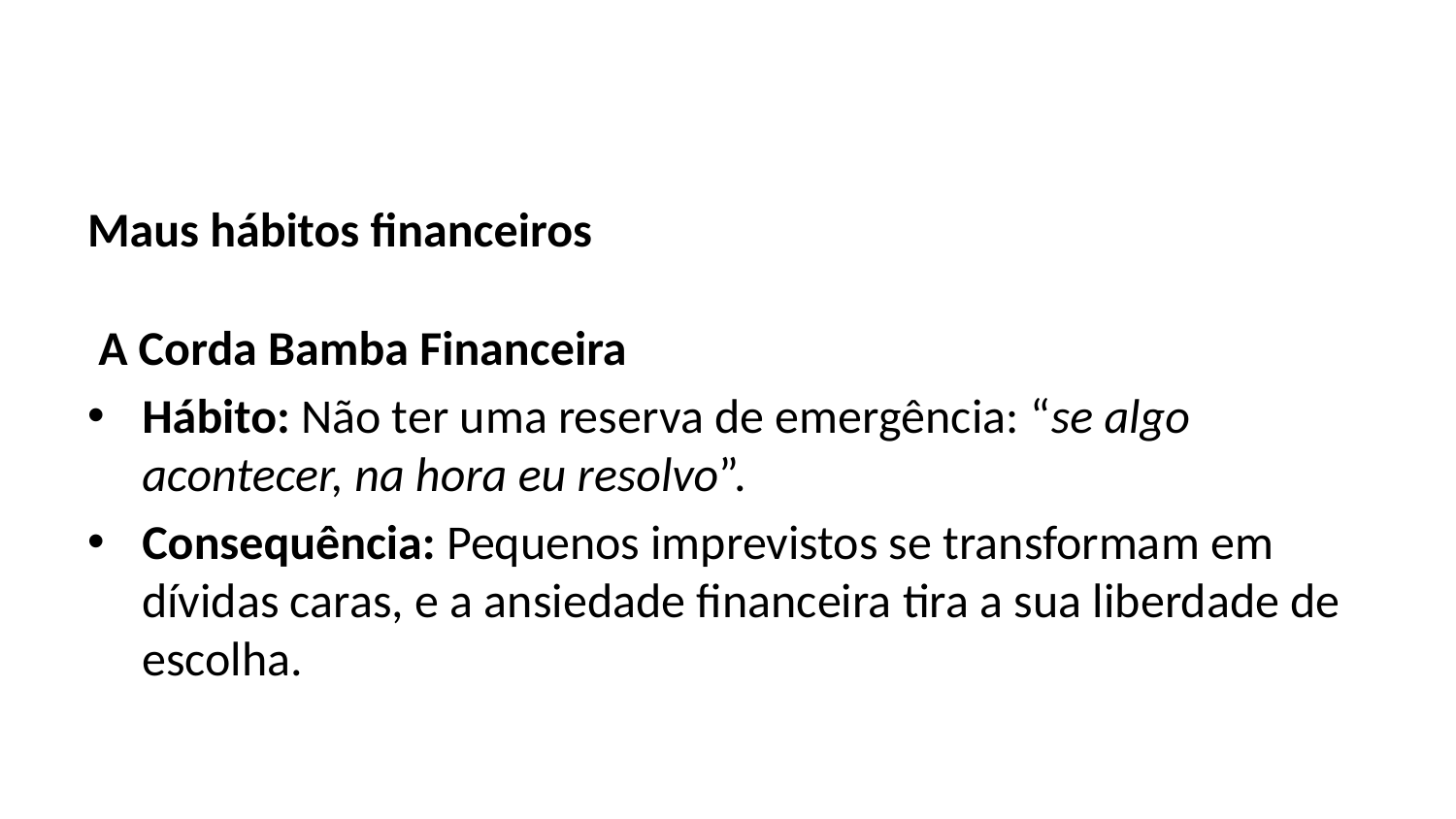

Maus hábitos financeiros
 A Corda Bamba Financeira
Hábito: Não ter uma reserva de emergência: “se algo acontecer, na hora eu resolvo”.
Consequência: Pequenos imprevistos se transformam em dívidas caras, e a ansiedade financeira tira a sua liberdade de escolha.